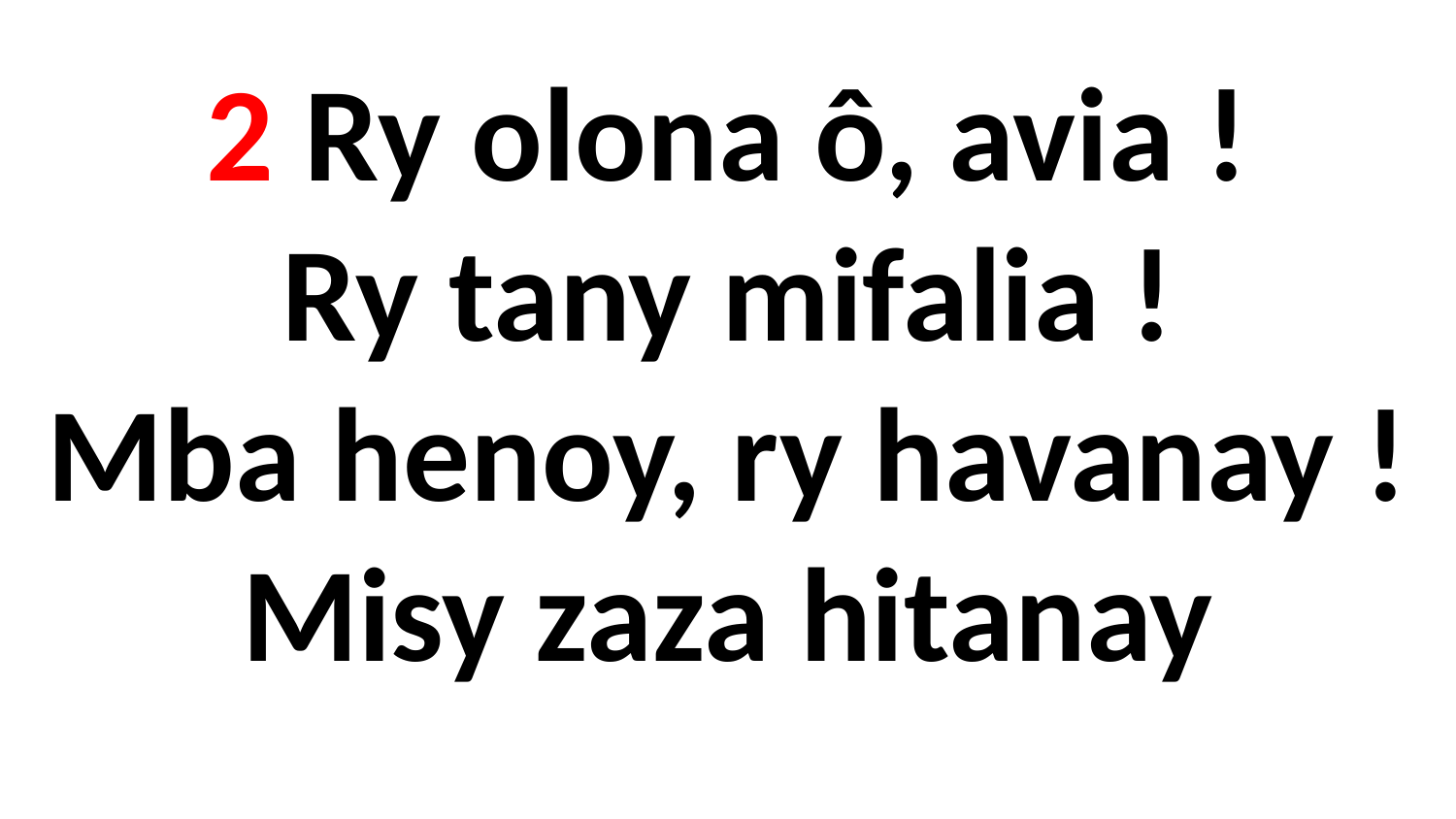

# 2 Ry olona ô, avia ! Ry tany mifalia ! Mba henoy, ry havanay ! Misy zaza hitanay